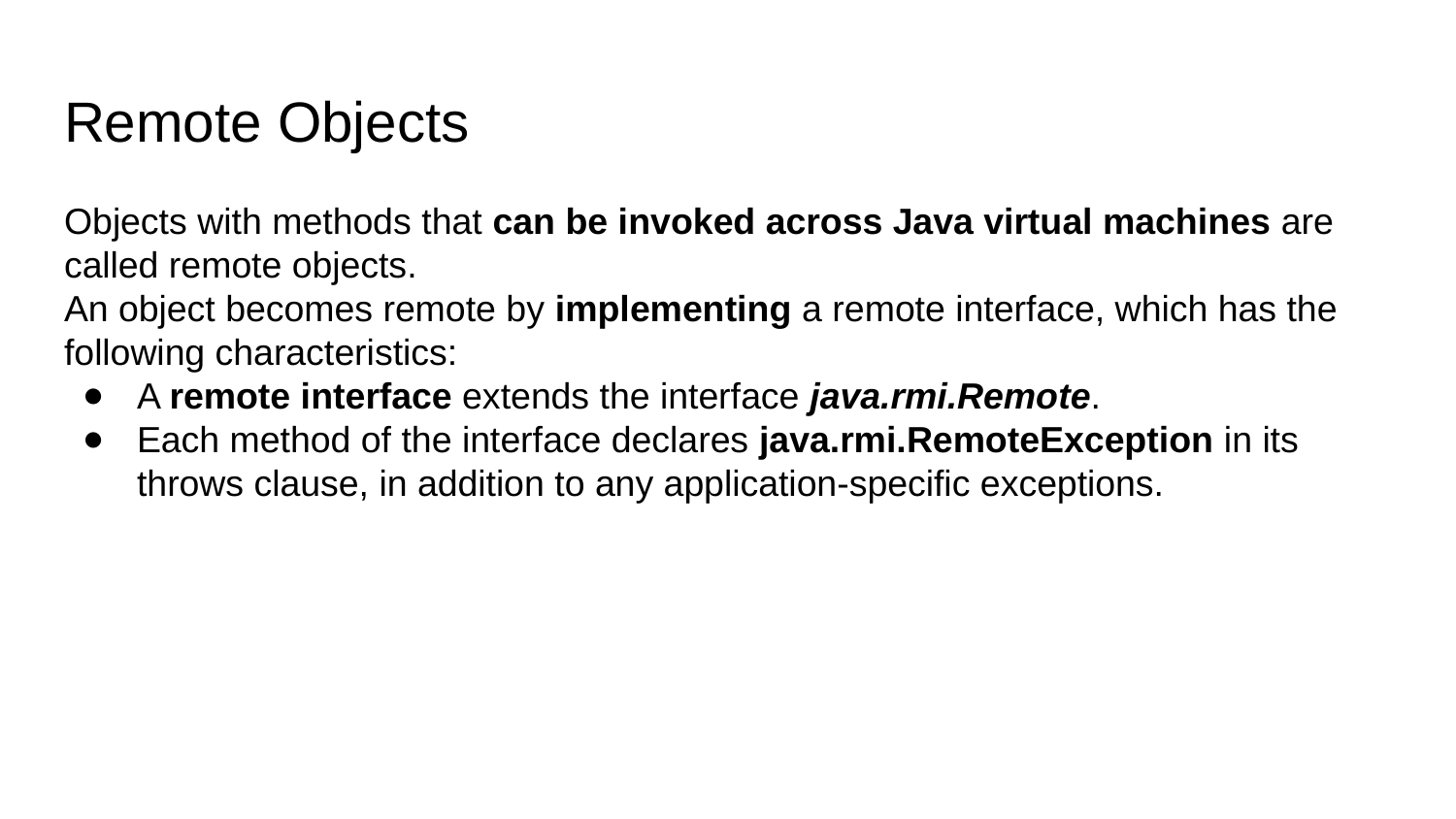

# Remote Objects
Objects with methods that can be invoked across Java virtual machines are called remote objects.
An object becomes remote by implementing a remote interface, which has the following characteristics:
A remote interface extends the interface java.rmi.Remote.
Each method of the interface declares java.rmi.RemoteException in its throws clause, in addition to any application-specific exceptions.